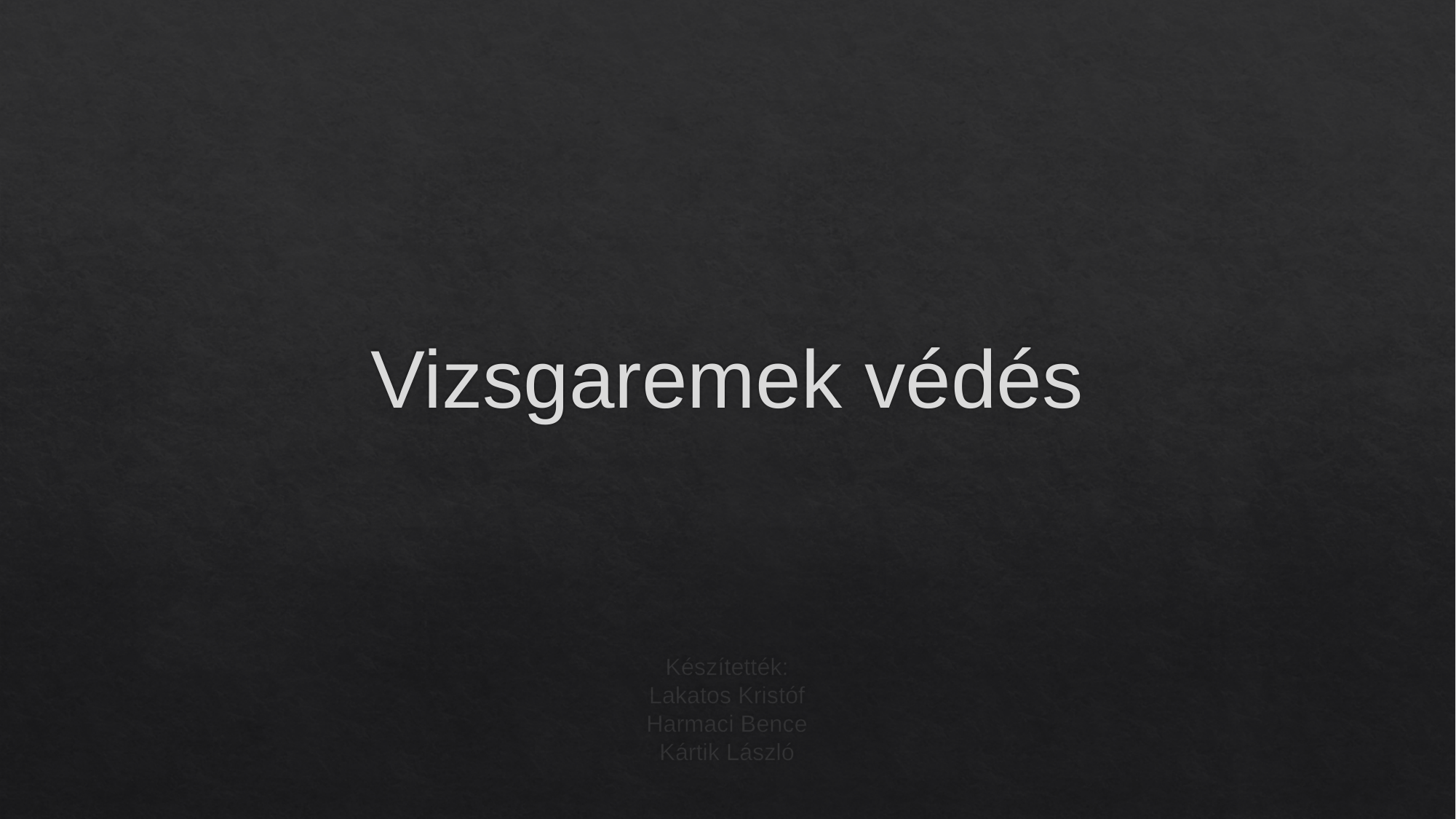

# Vizsgaremek védés
Készítették:
Lakatos Kristóf
Harmaci Bence
Kártik László